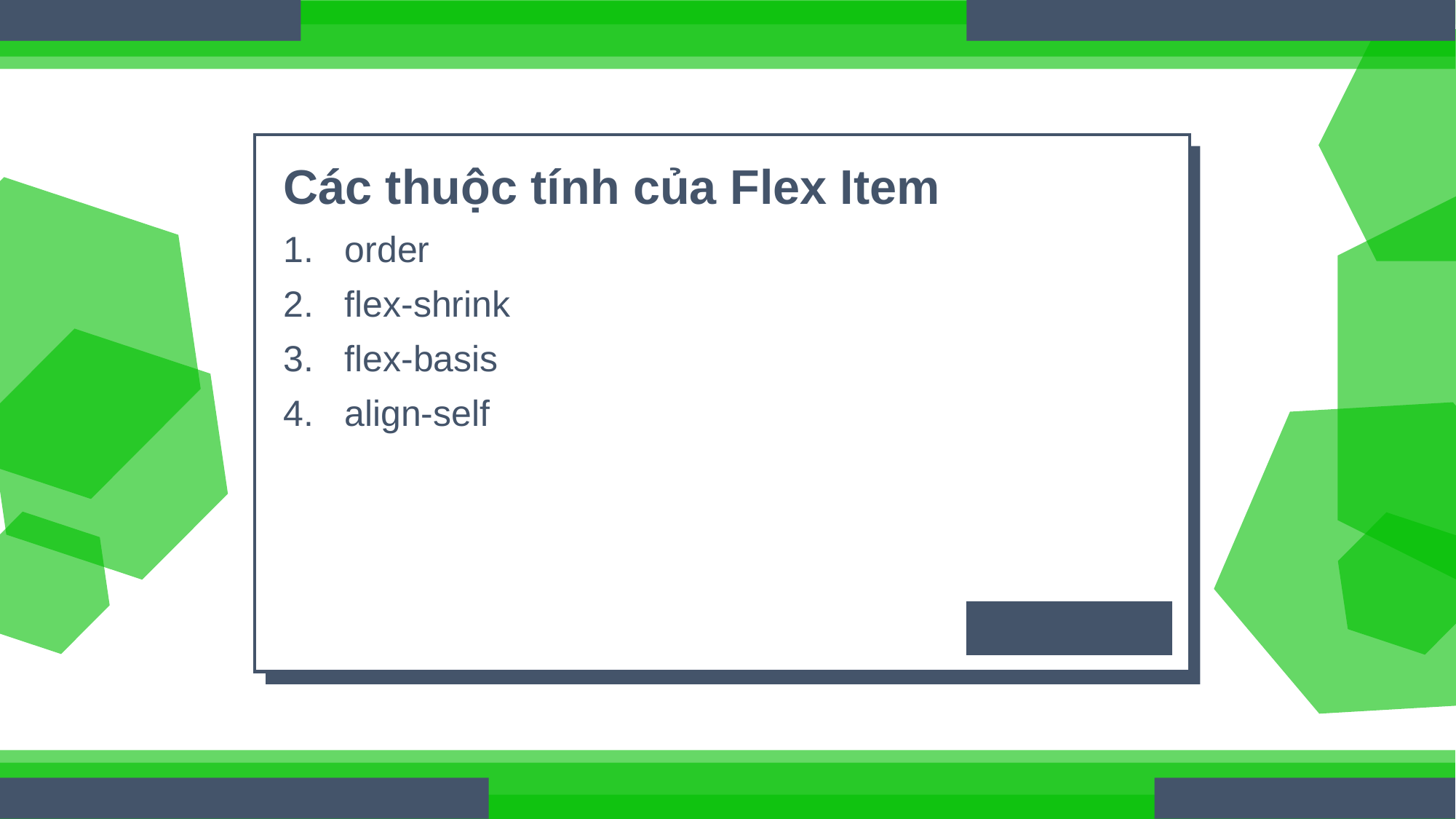

# Các thuộc tính của Flex Item
order
flex-shrink
flex-basis
align-self